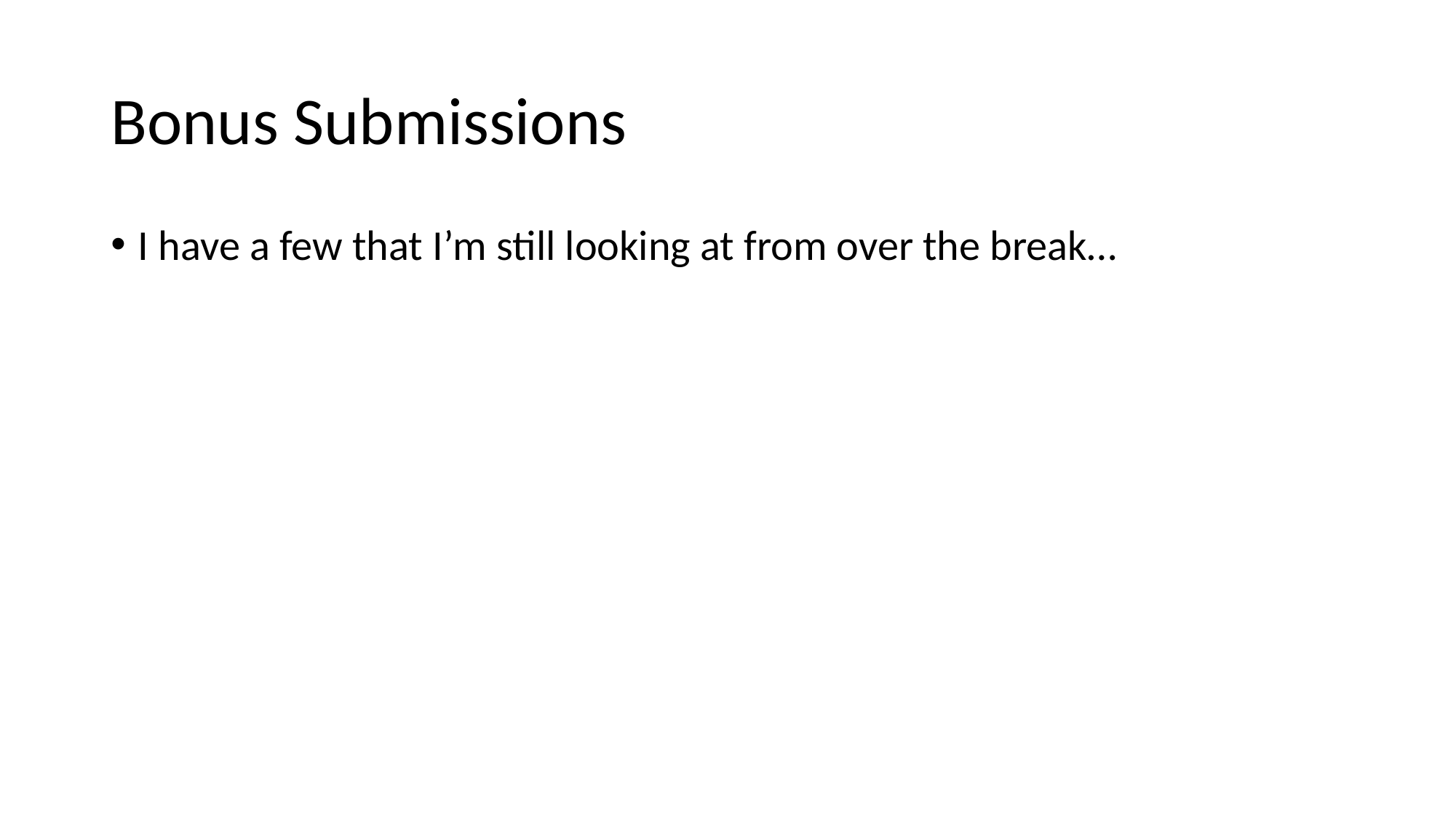

# Bonus Submissions
I have a few that I’m still looking at from over the break…